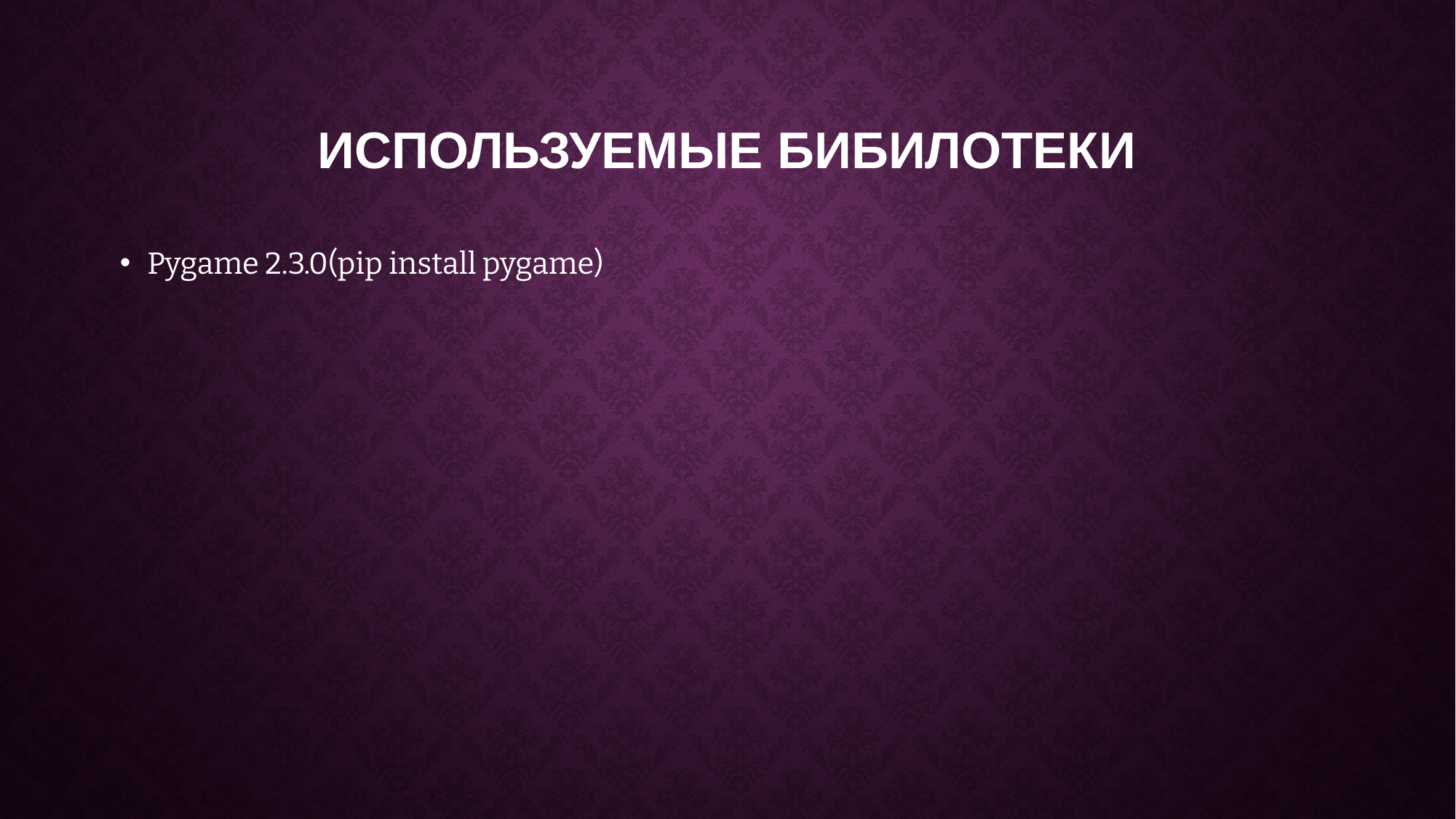

# Используемые бибилотеки
Pygame 2.3.0(pip install pygame)